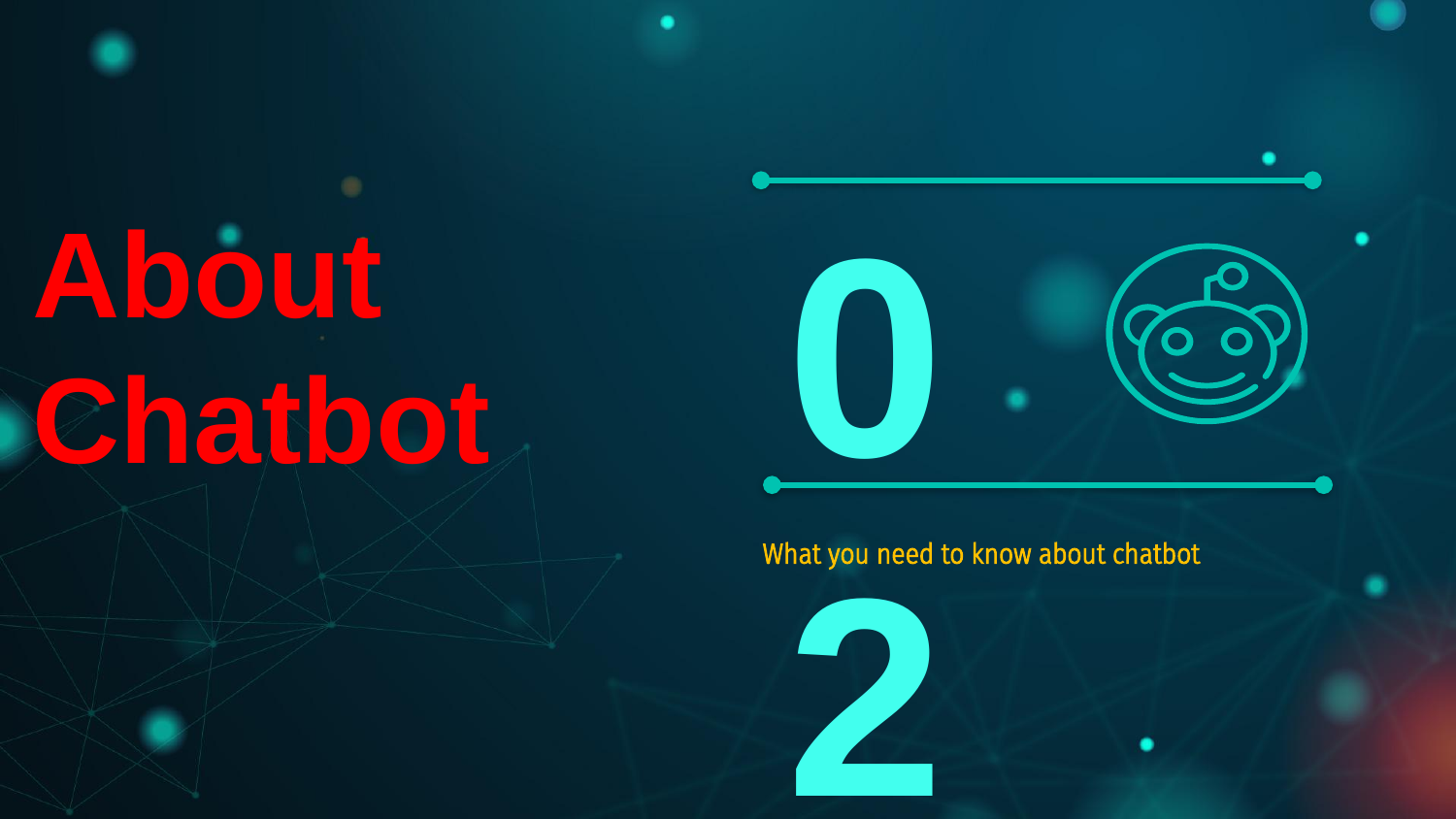

02
# About Chatbot

What you need to know about chatbot